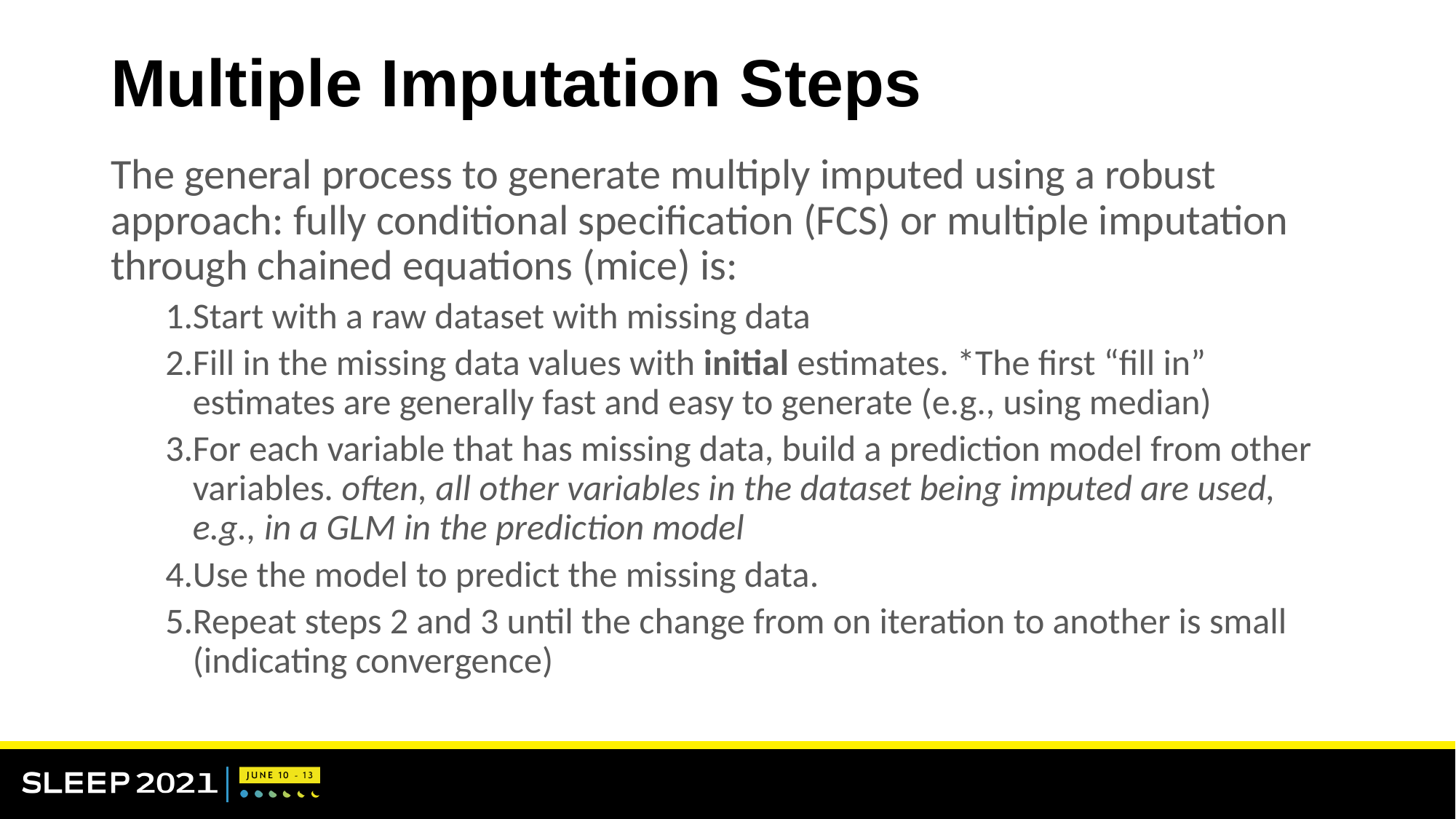

# Multiple Imputation Steps
The general process to generate multiply imputed using a robust approach: fully conditional specification (FCS) or multiple imputation through chained equations (mice) is:
Start with a raw dataset with missing data
Fill in the missing data values with initial estimates. *The first “fill in” estimates are generally fast and easy to generate (e.g., using median)
For each variable that has missing data, build a prediction model from other variables. often, all other variables in the dataset being imputed are used, e.g., in a GLM in the prediction model
Use the model to predict the missing data.
Repeat steps 2 and 3 until the change from on iteration to another is small (indicating convergence)